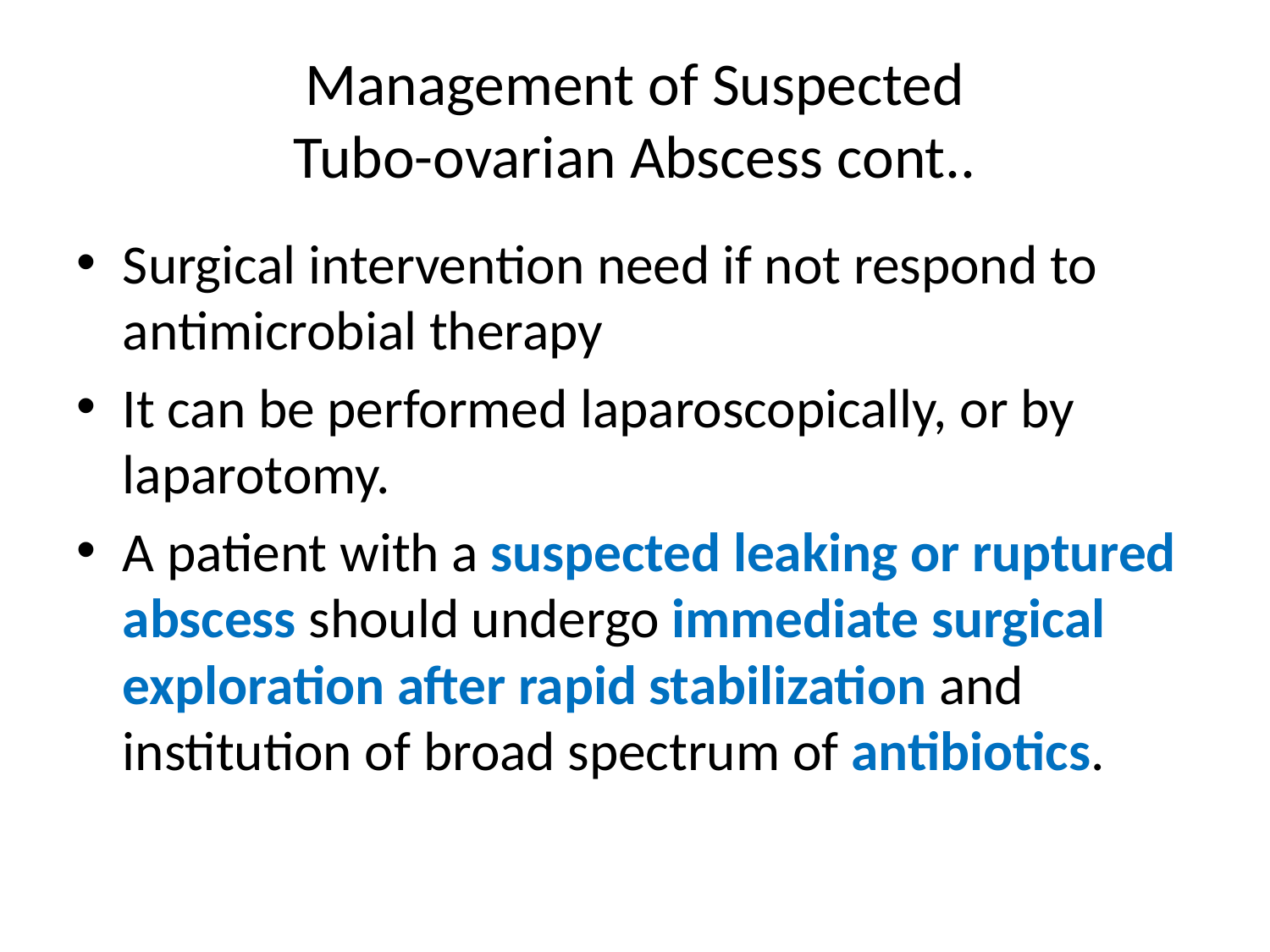

# Management of Suspected Tubo-ovarian Abscess cont..
Surgical intervention need if not respond to antimicrobial therapy
It can be performed laparoscopically, or by laparotomy.
A patient with a suspected leaking or ruptured abscess should undergo immediate surgical exploration after rapid stabilization and institution of broad spectrum of antibiotics.